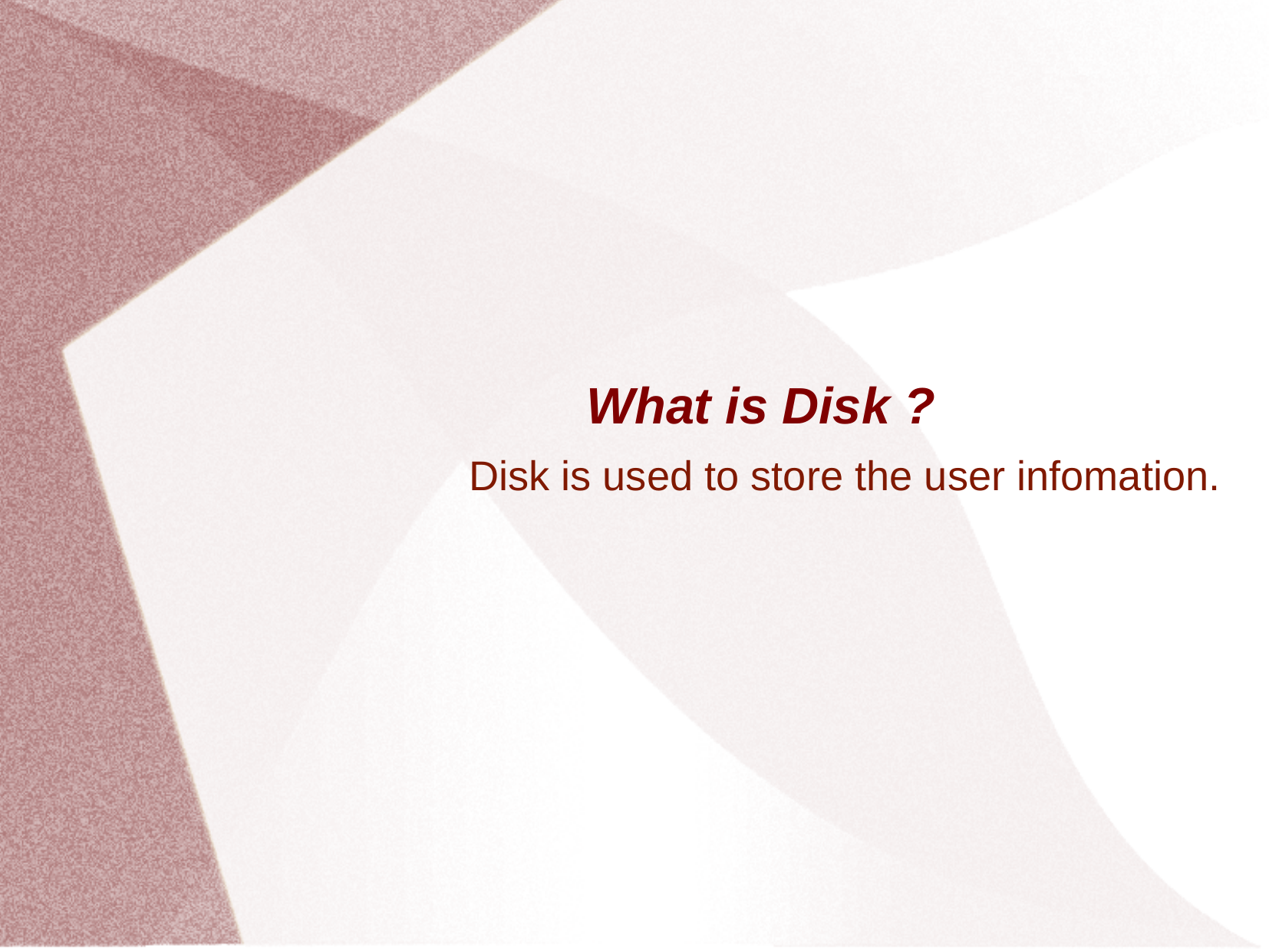

Disk is used to store the user infomation.
What is Disk ?